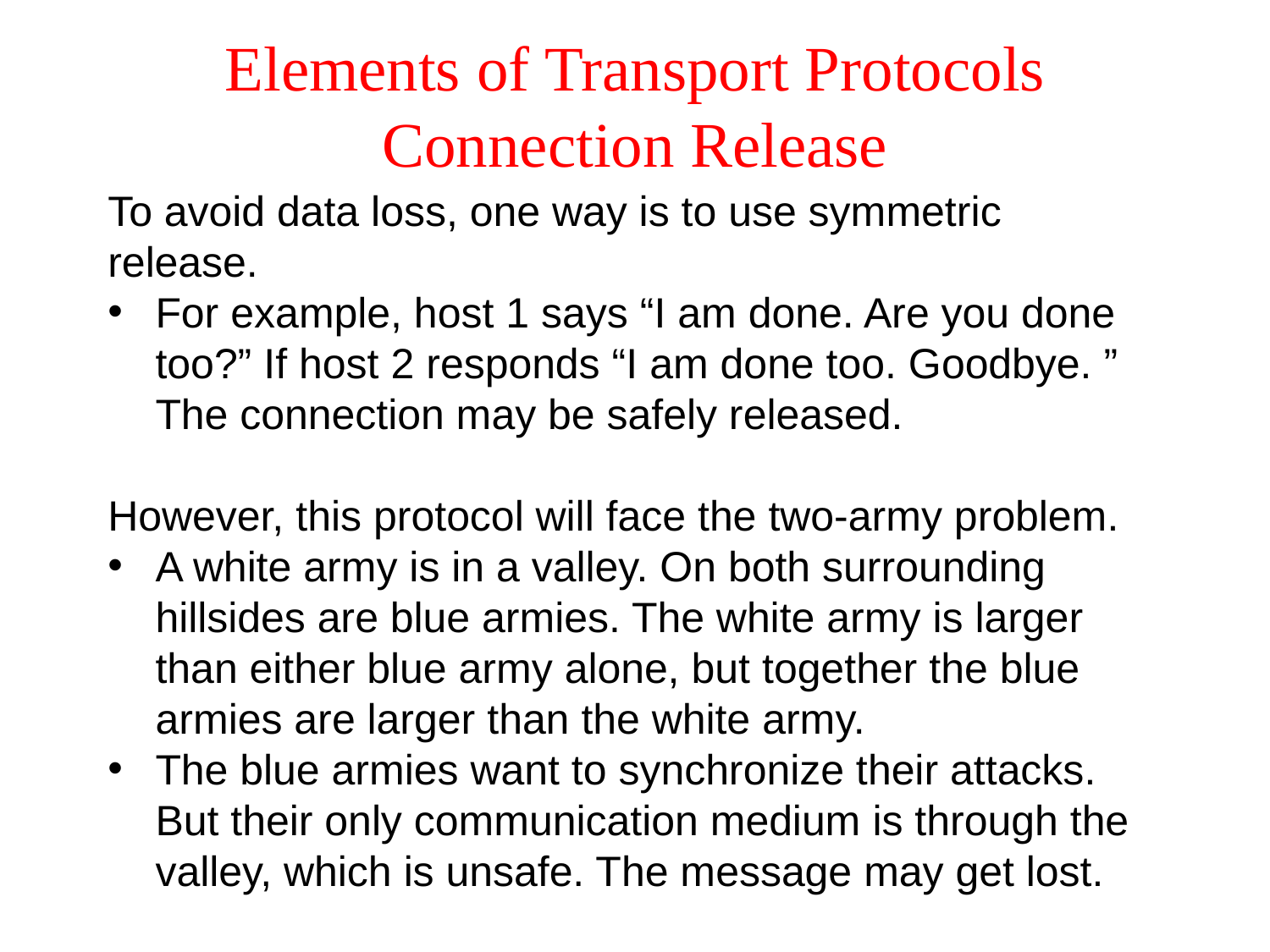

# Elements of Transport Protocols Connection Release
To avoid data loss, one way is to use symmetric release.
For example, host 1 says “I am done. Are you done too?” If host 2 responds “I am done too. Goodbye. ” The connection may be safely released.

However, this protocol will face the two-army problem.
A white army is in a valley. On both surrounding hillsides are blue armies. The white army is larger than either blue army alone, but together the blue armies are larger than the white army.
The blue armies want to synchronize their attacks. But their only communication medium is through the valley, which is unsafe. The message may get lost.